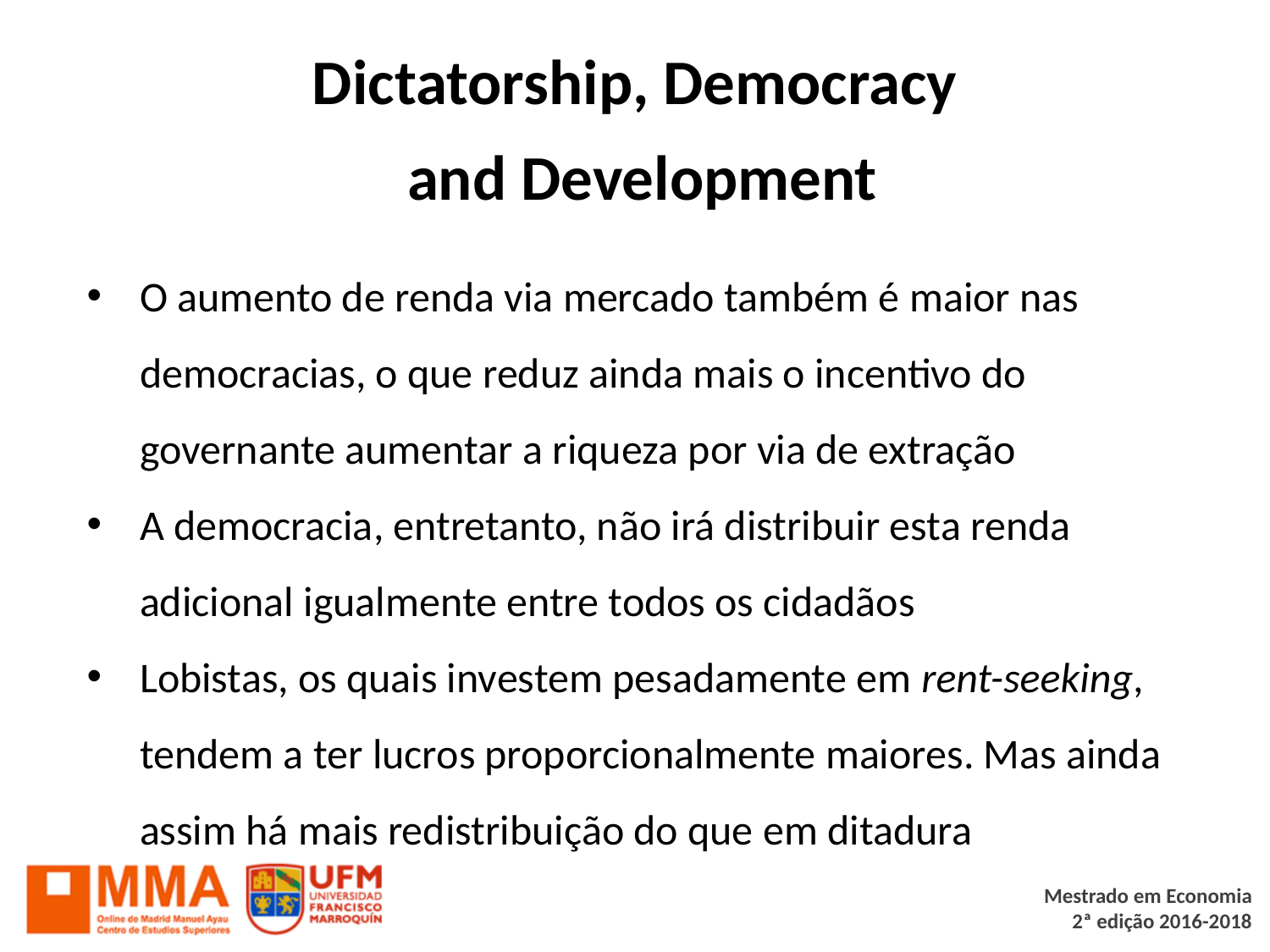

# Dictatorship, Democracy
 and Development
O aumento de renda via mercado também é maior nas democracias, o que reduz ainda mais o incentivo do governante aumentar a riqueza por via de extração
A democracia, entretanto, não irá distribuir esta renda adicional igualmente entre todos os cidadãos
Lobistas, os quais investem pesadamente em rent-seeking, tendem a ter lucros proporcionalmente maiores. Mas ainda assim há mais redistribuição do que em ditadura